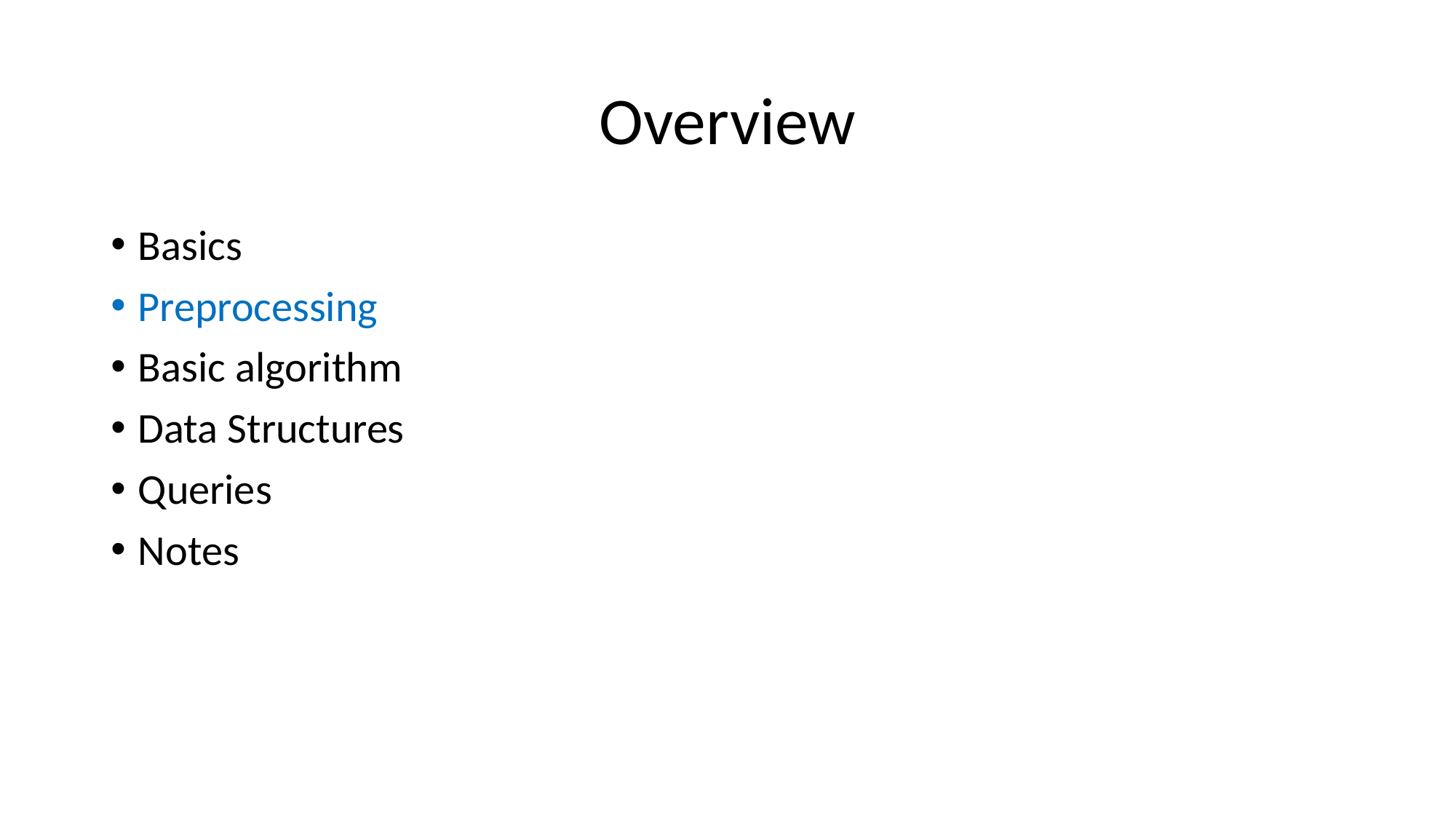

# Overview
Basics
Preprocessing
Basic algorithm
Data Structures
Queries
Notes